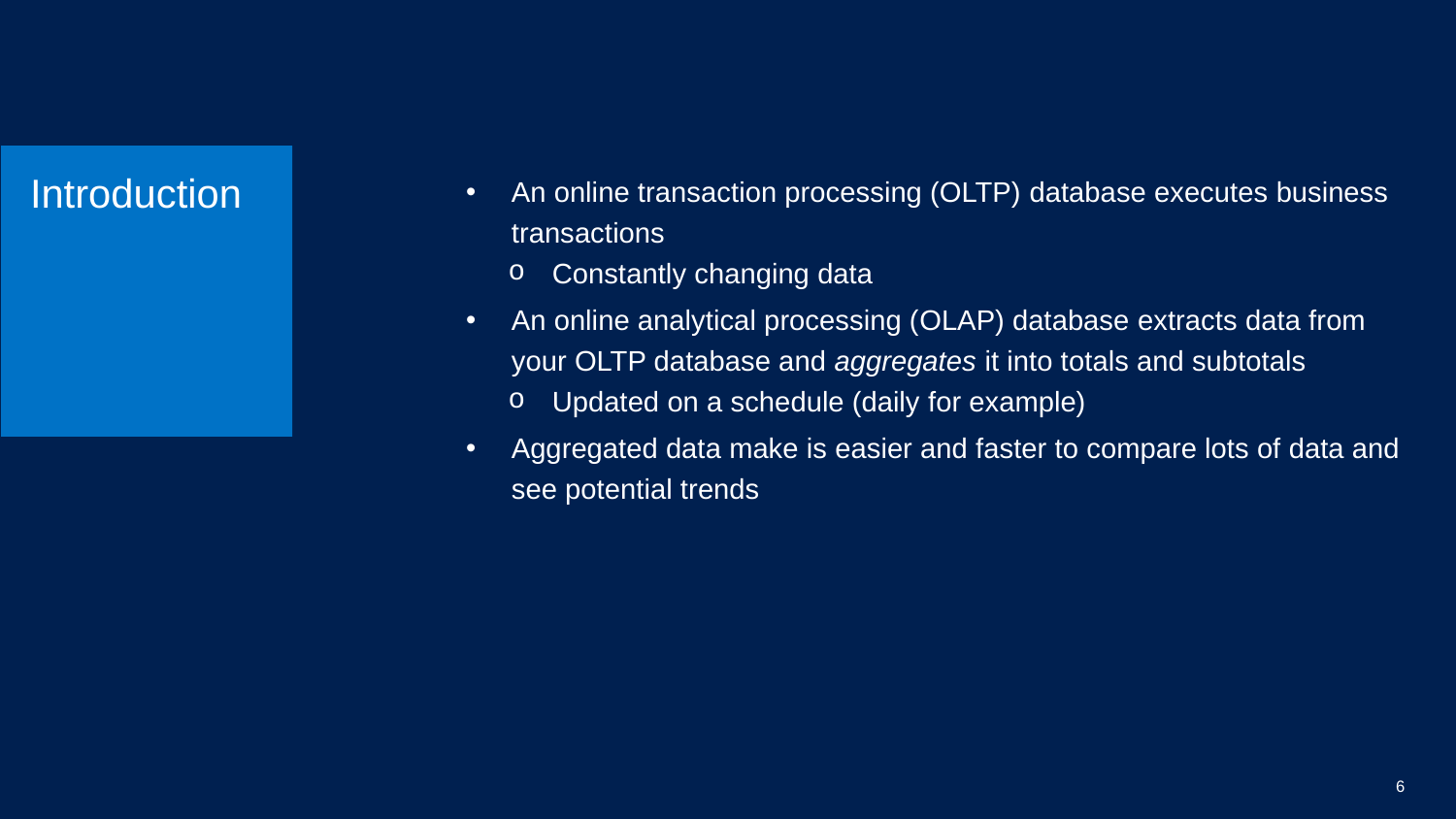

# Introduction
An online transaction processing (OLTP) database executes business transactions
Constantly changing data
An online analytical processing (OLAP) database extracts data from your OLTP database and aggregates it into totals and subtotals
Updated on a schedule (daily for example)
Aggregated data make is easier and faster to compare lots of data and see potential trends

6